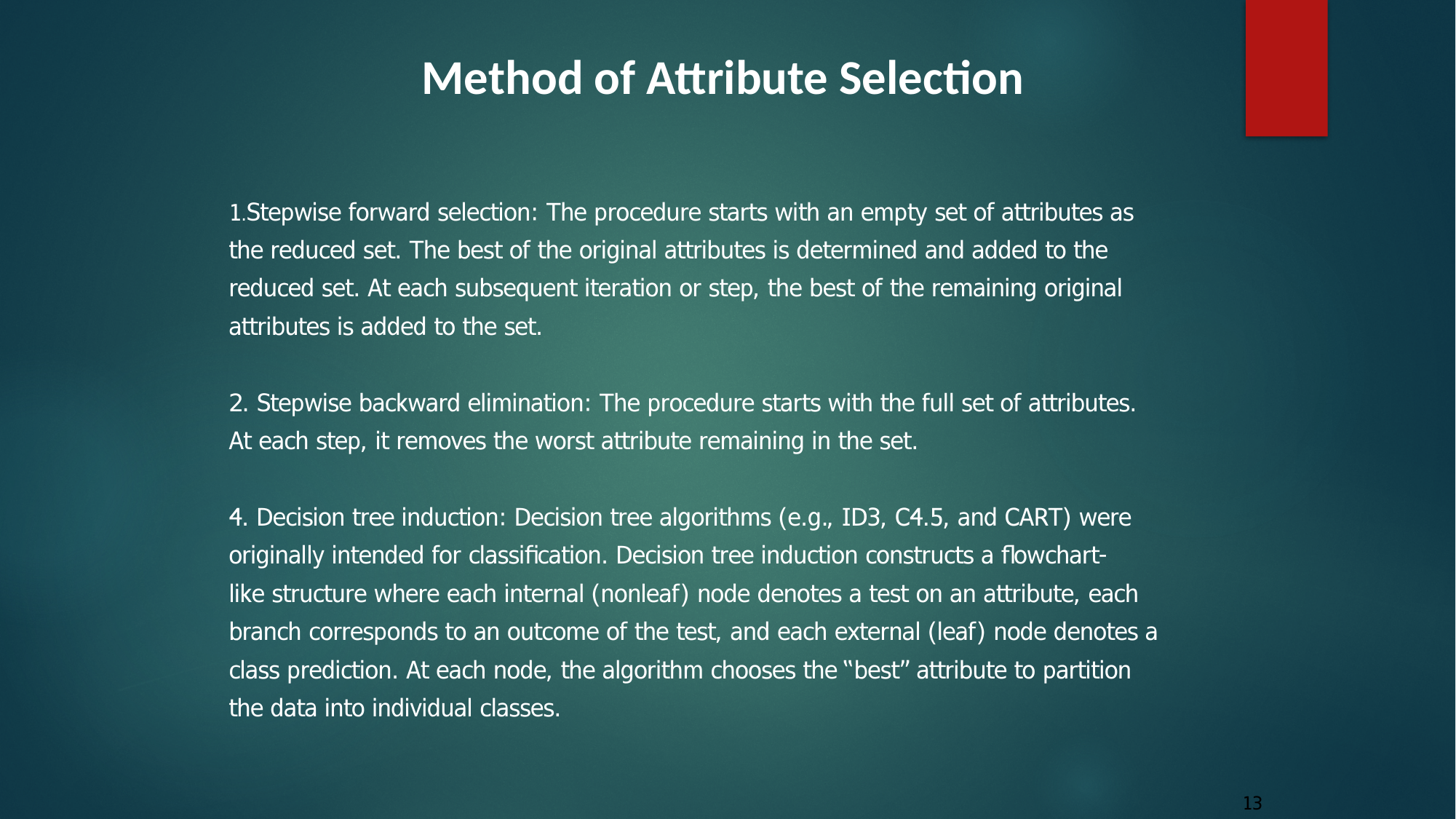

Method of Attribute Selection

1.Stepwise forward selection: The procedure starts with an empty set of attributes as
the reduced set. The best of the original attributes is determined and added to the
reduced set. At each subsequent iteration or step, the best of the remaining original
attributes is added to the set.

2. Stepwise backward elimination: The procedure starts with the full set of attributes.
At each step, it removes the worst attribute remaining in the set.

4. Decision tree induction: Decision tree algorithms (e.g., ID3, C4.5, and CART) were
originally intended for classification. Decision tree induction constructs a flowchart-
like structure where each internal (nonleaf) node denotes a test on an attribute, each
branch corresponds to an outcome of the test, and each external (leaf) node denotes a
class prediction. At each node, the algorithm chooses the “best” attribute to partition
the data into individual classes.
13